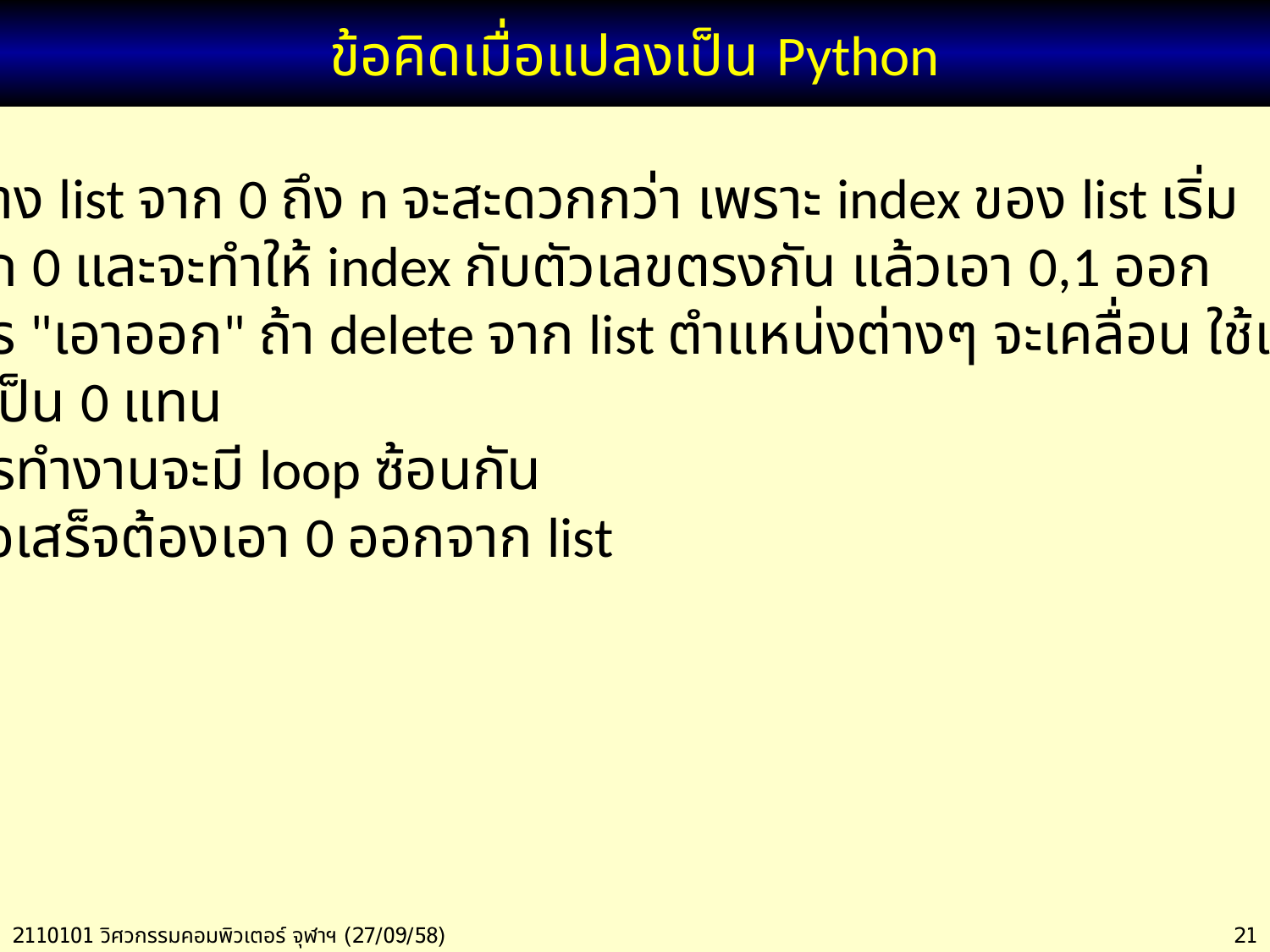

# ข้อคิดเมื่อแปลงเป็น Python
สร้าง list จาก 0 ถึง n จะสะดวกกว่า เพราะ index ของ list เริ่ม
จาก 0 และจะทำให้ index กับตัวเลขตรงกัน แล้วเอา 0,1 ออก
การ "เอาออก" ถ้า delete จาก list ตำแหน่งต่างๆ จะเคลื่อน ใช้เปลี่ยน
ให้เป็น 0 แทน
การทำงานจะมี loop ซ้อนกัน
เมื่อเสร็จต้องเอา 0 ออกจาก list